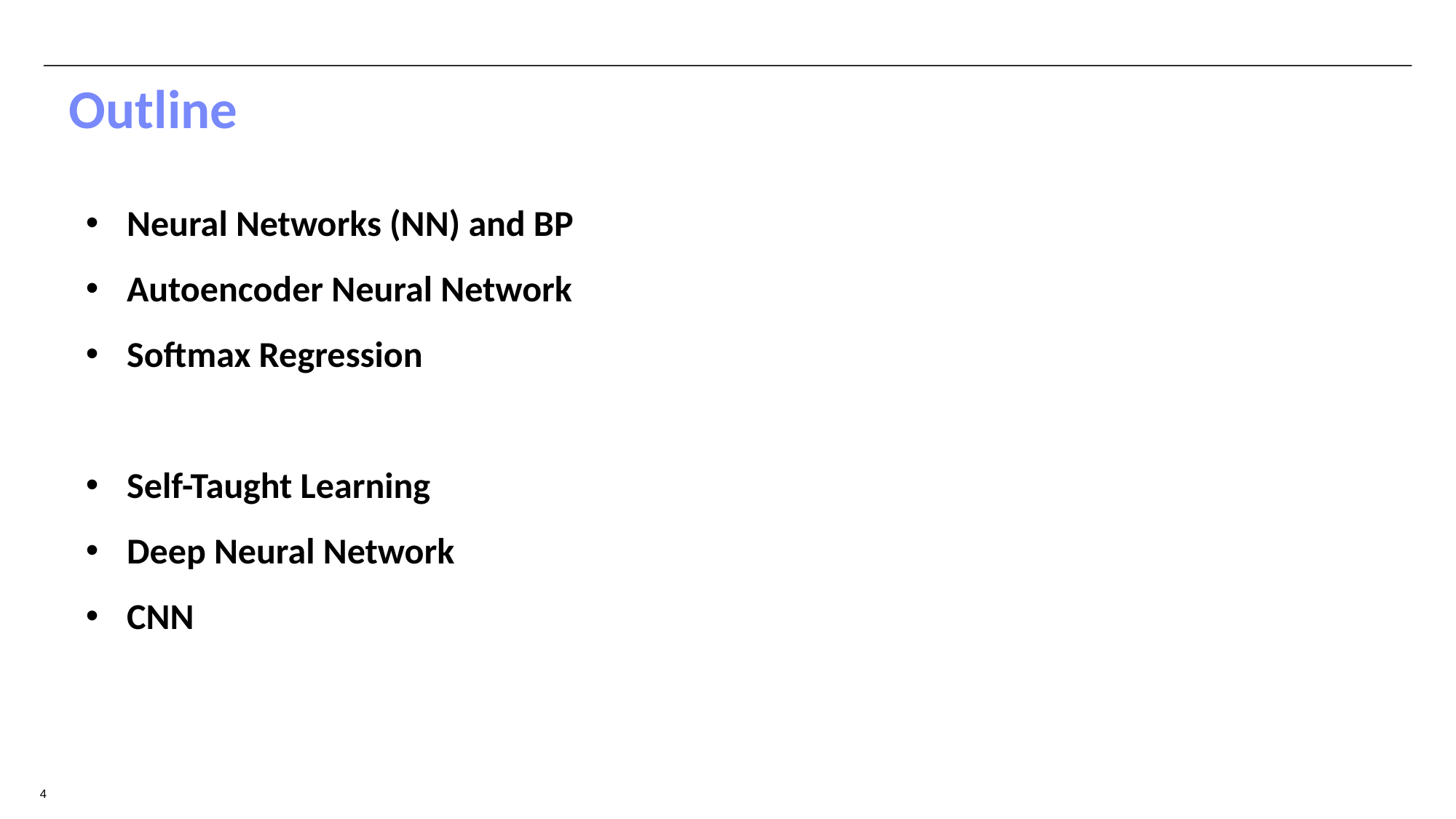

Outline
Neural Networks (NN) and BP
Autoencoder Neural Network
Softmax Regression

Self-Taught Learning
Deep Neural Network
CNN
4